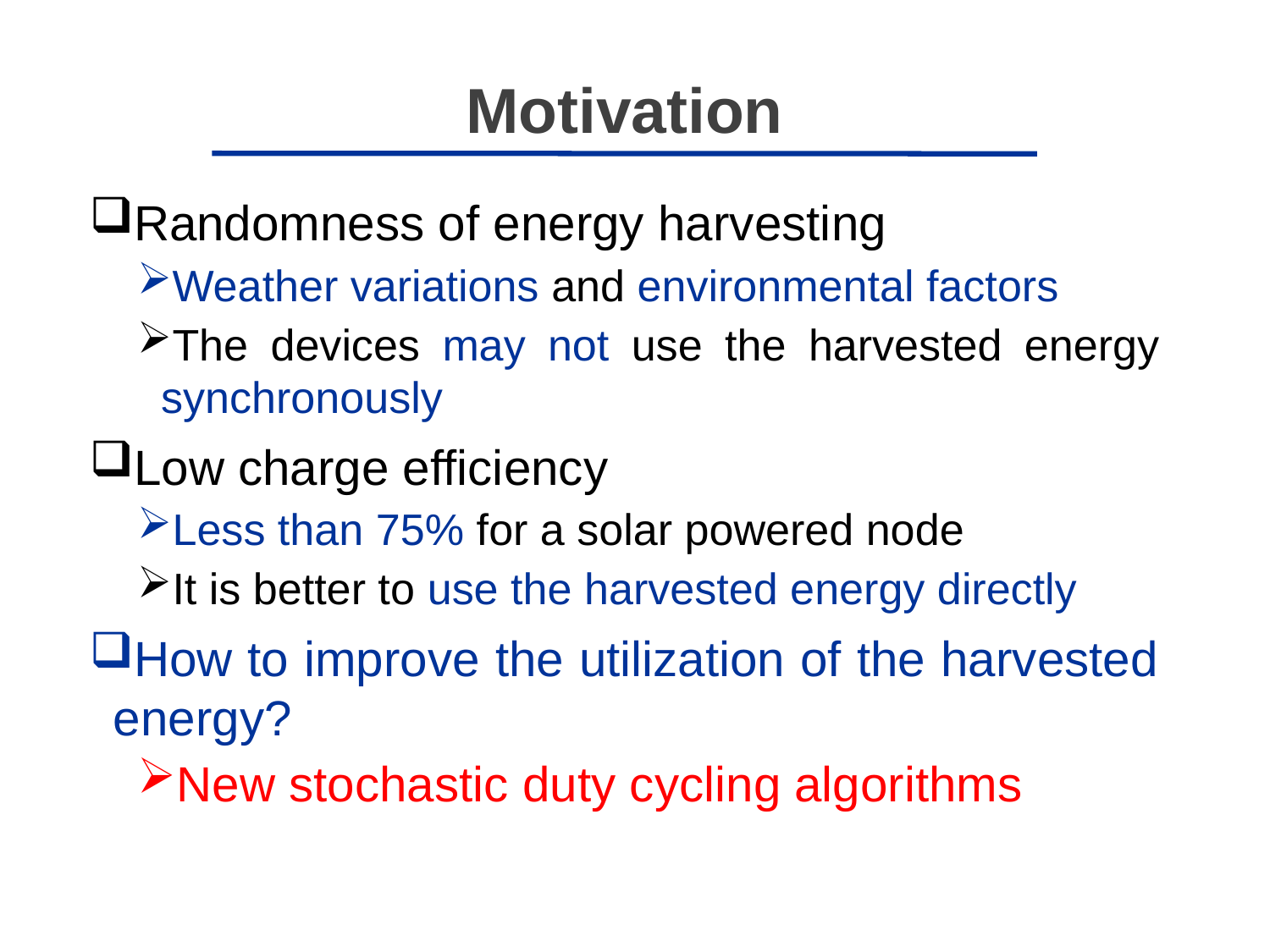

Motivation
Randomness of energy harvesting
Weather variations and environmental factors
The devices may not use the harvested energy synchronously
Low charge efficiency
Less than 75% for a solar powered node
It is better to use the harvested energy directly
How to improve the utilization of the harvested energy?
New stochastic duty cycling algorithms